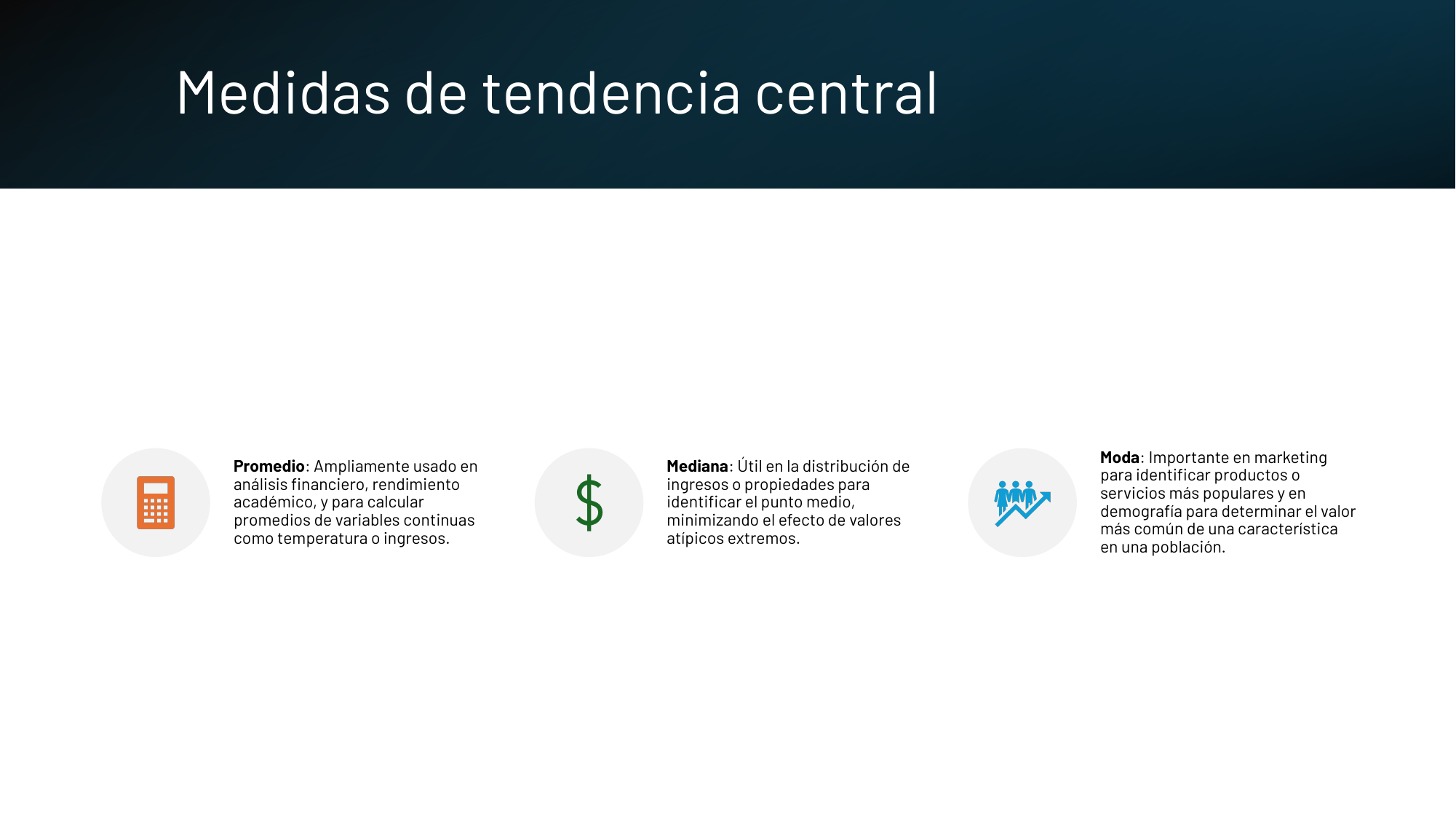

# Medidas de tendencia central
Promedio: Ampliamente usado en análisis financiero, rendimiento académico, y para calcular promedios de variables continuas como temperatura o ingresos.
Mediana: Útil en la distribución de ingresos o propiedades para identificar el punto medio, minimizando el efecto de valores atípicos extremos.
Moda: Importante en marketing para identificar productos o servicios más populares y en demografía para determinar el valor más común de una característica en una población.